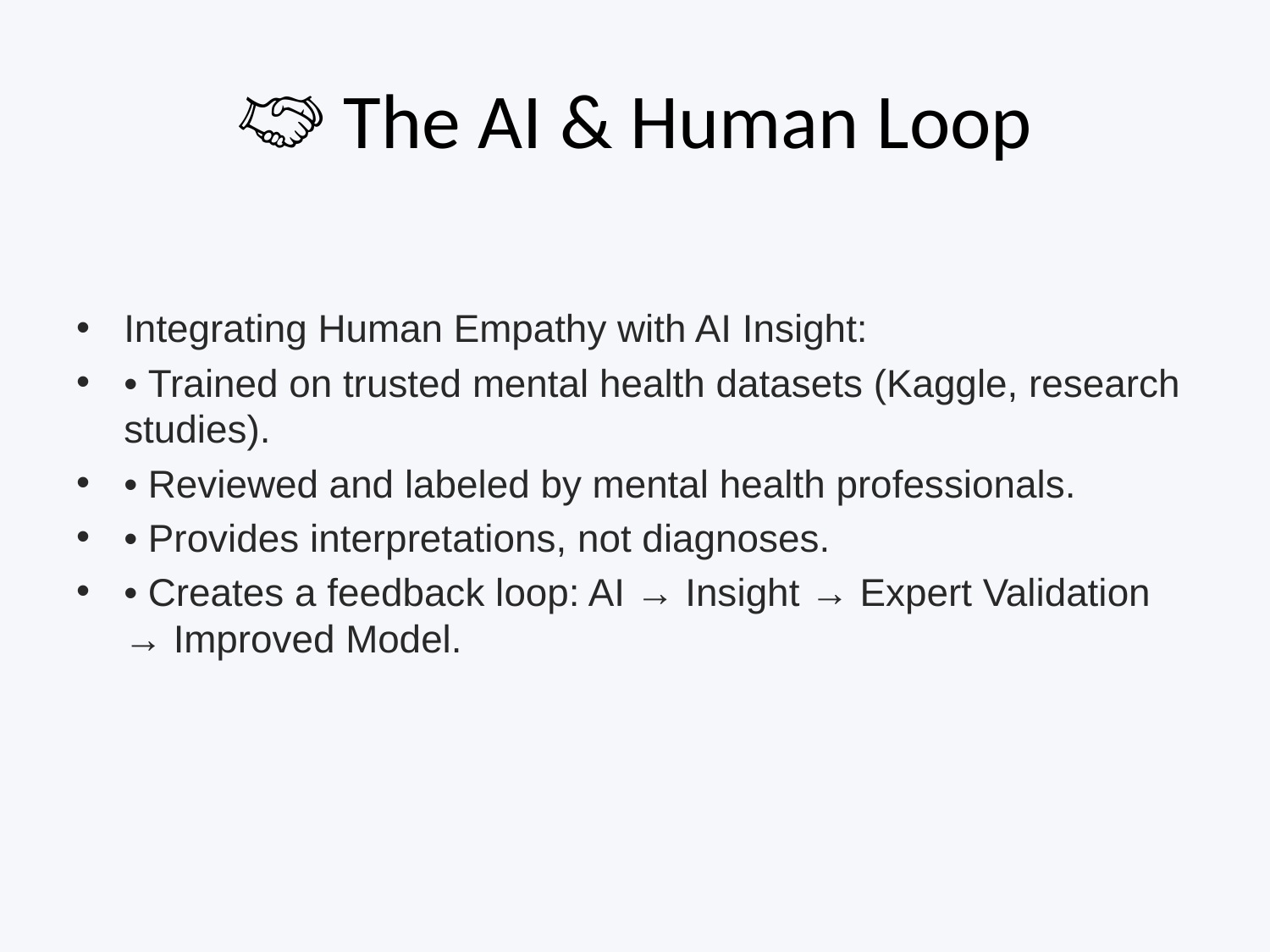

# 🤝 The AI & Human Loop

Integrating Human Empathy with AI Insight:
• Trained on trusted mental health datasets (Kaggle, research studies).
• Reviewed and labeled by mental health professionals.
• Provides interpretations, not diagnoses.
• Creates a feedback loop: AI → Insight → Expert Validation → Improved Model.